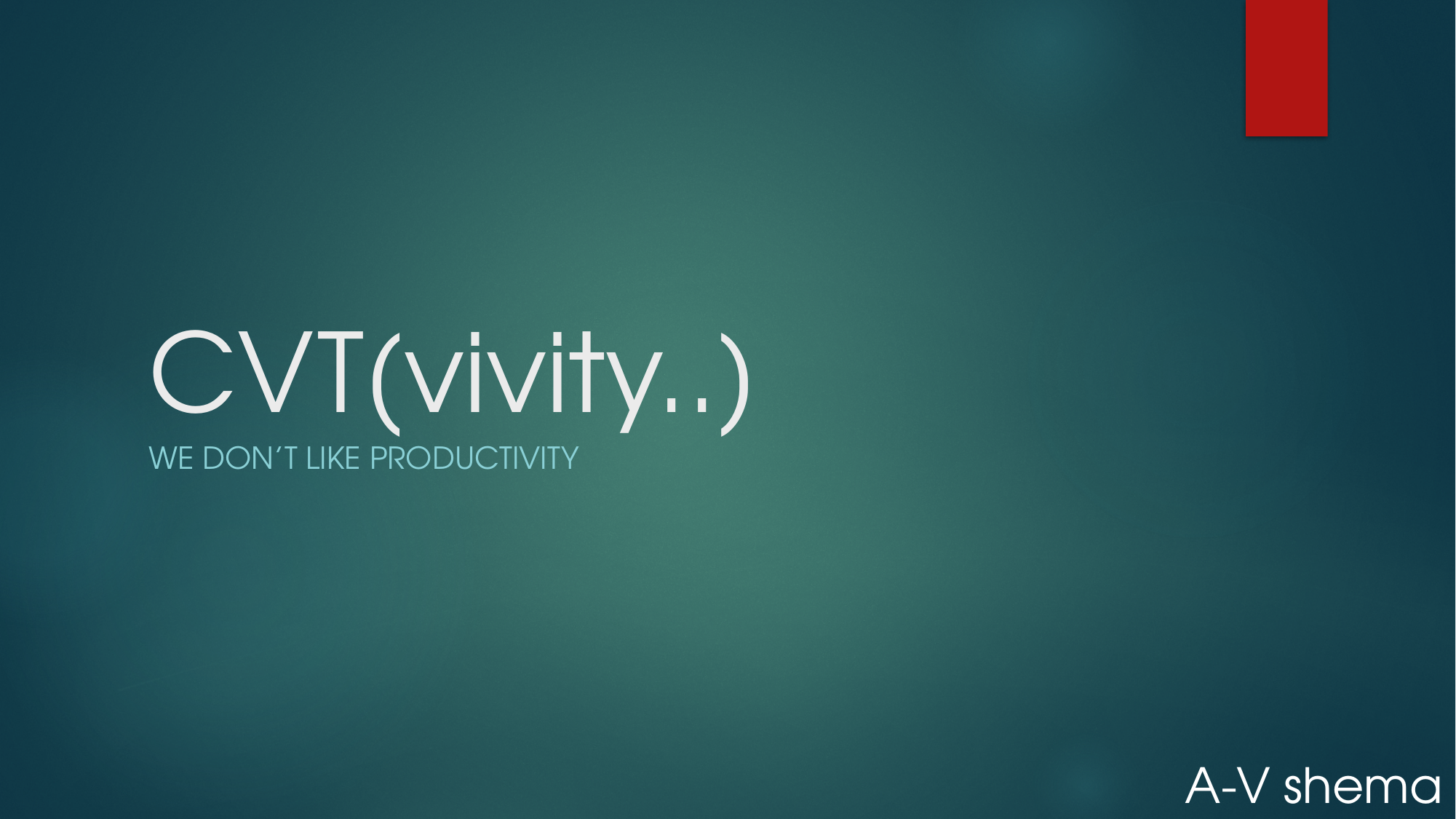

# CVT(vivity..)
We don’t like productivity
A-V shema